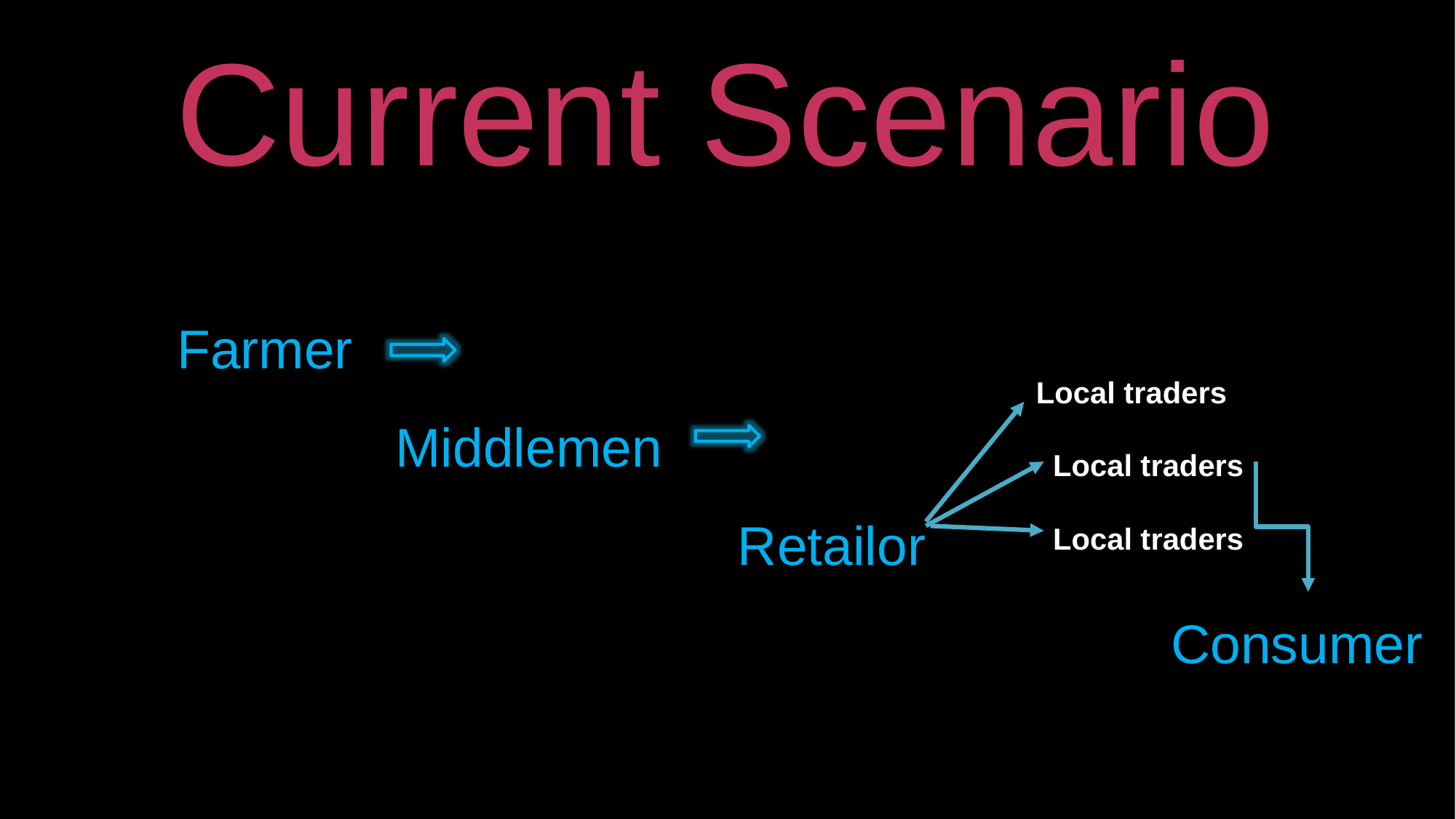

Current Scenario
Farmer
		Middlemen
				 	 Retailor
								        Consumer

   Local traders

     Local traders

     Local traders